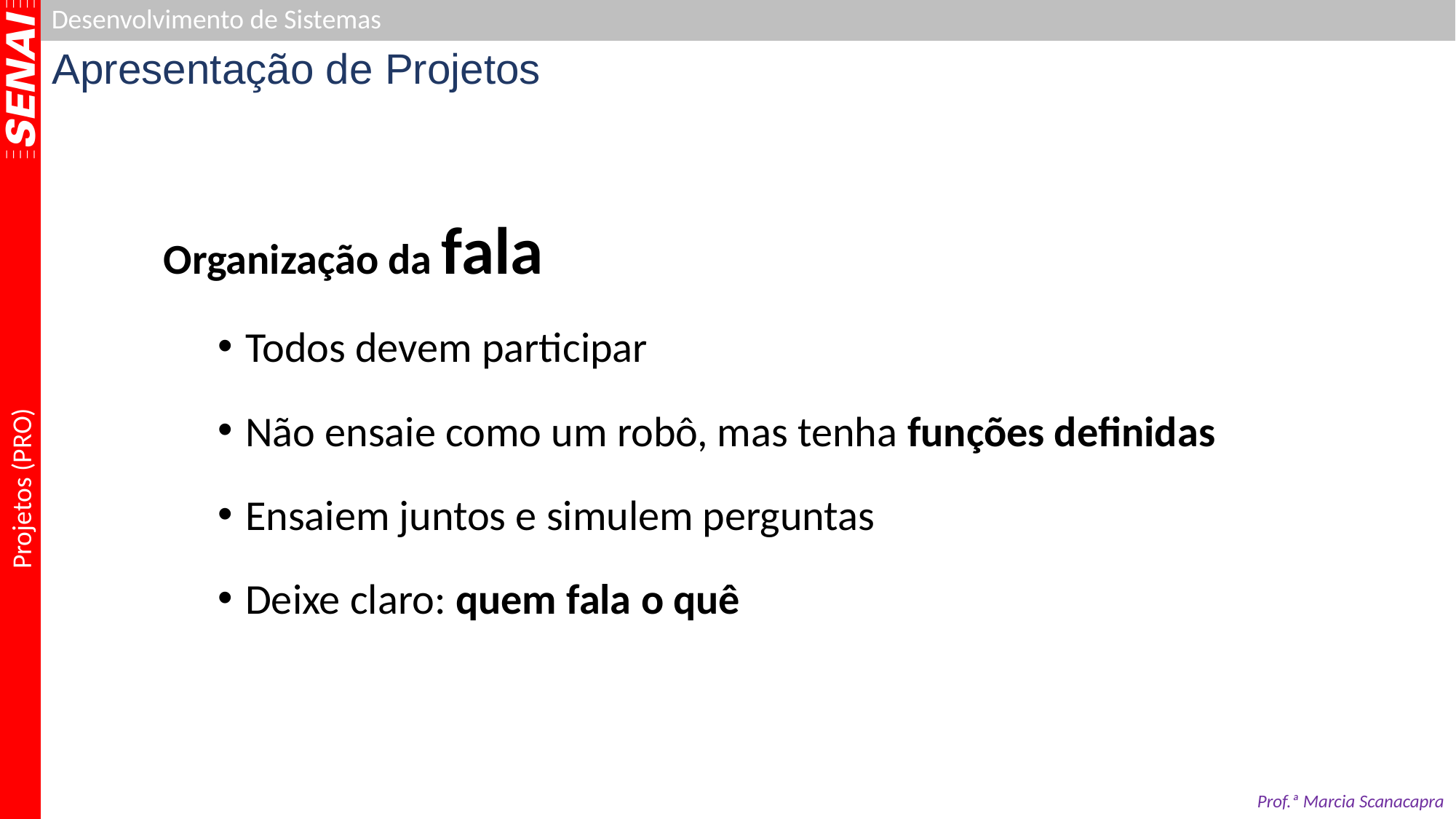

# Apresentação de Projetos
Organização da fala
Todos devem participar
Não ensaie como um robô, mas tenha funções definidas
Ensaiem juntos e simulem perguntas
Deixe claro: quem fala o quê